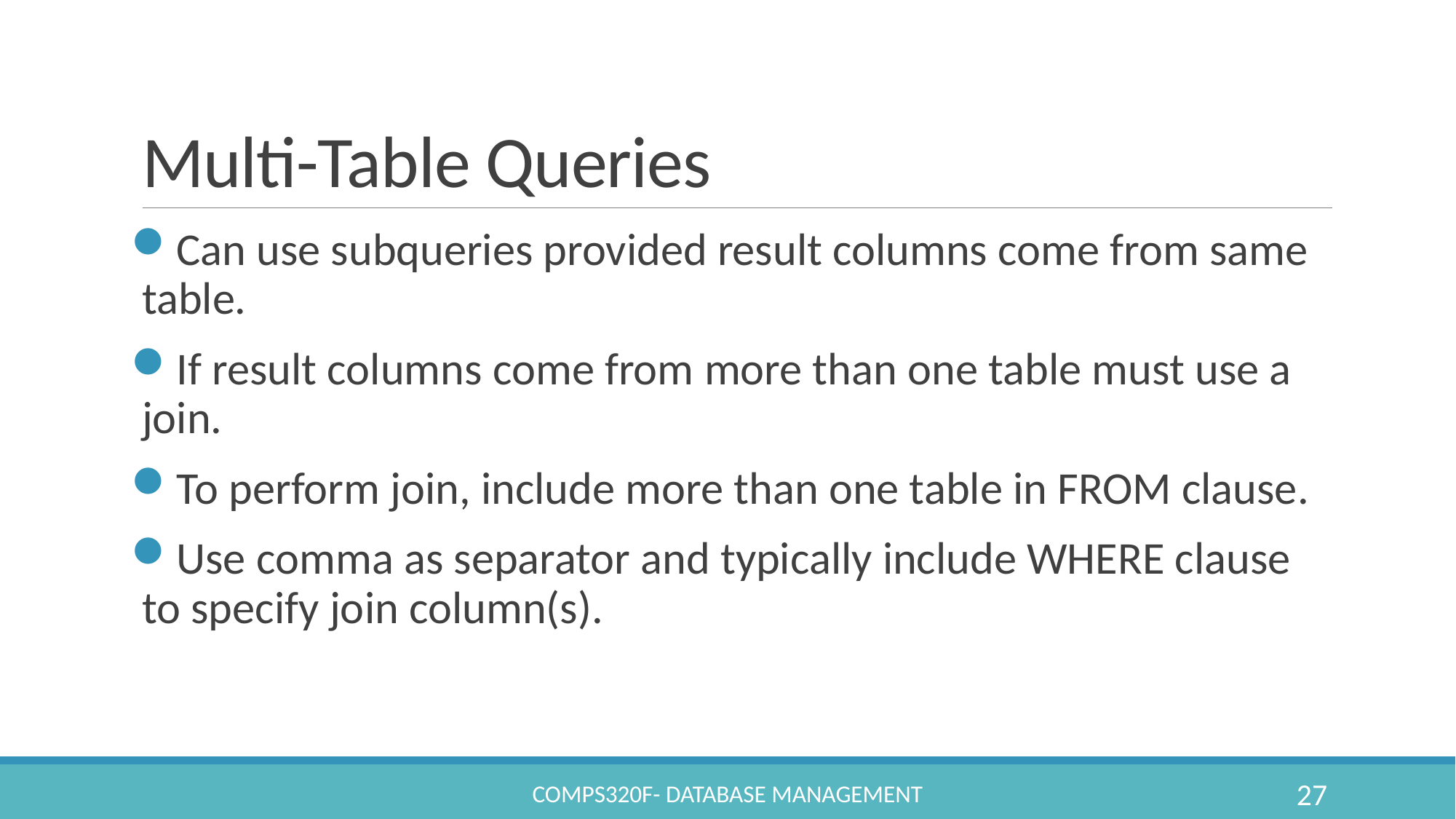

# Multi-Table Queries
Can use subqueries provided result columns come from same table.
If result columns come from more than one table must use a join.
To perform join, include more than one table in FROM clause.
Use comma as separator and typically include WHERE clause to specify join column(s).
COMPS320F- Database Management
27